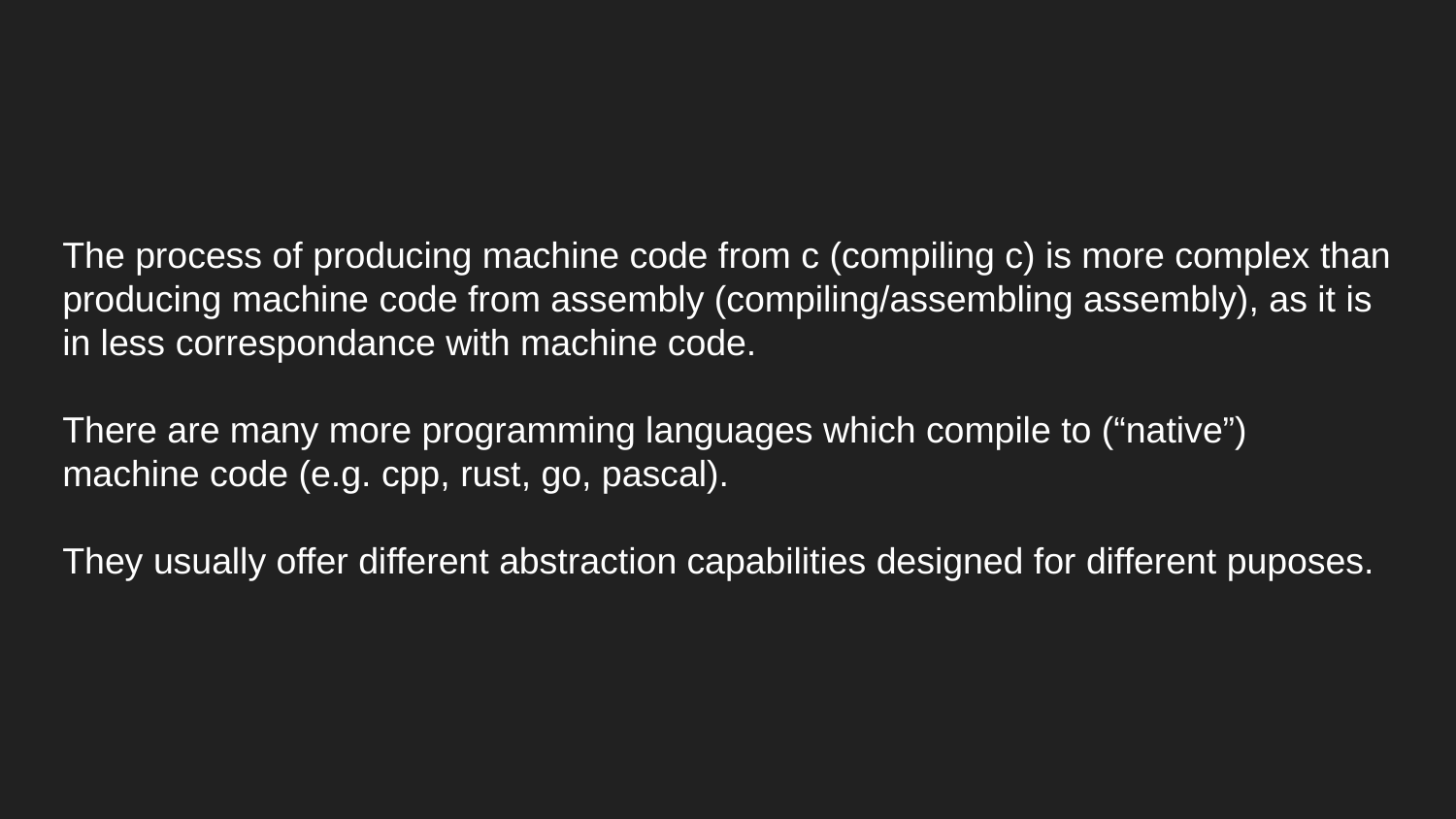

The process of producing machine code from c (compiling c) is more complex than producing machine code from assembly (compiling/assembling assembly), as it is in less correspondance with machine code.

There are many more programming languages which compile to (“native”) machine code (e.g. cpp, rust, go, pascal).

They usually offer different abstraction capabilities designed for different puposes.